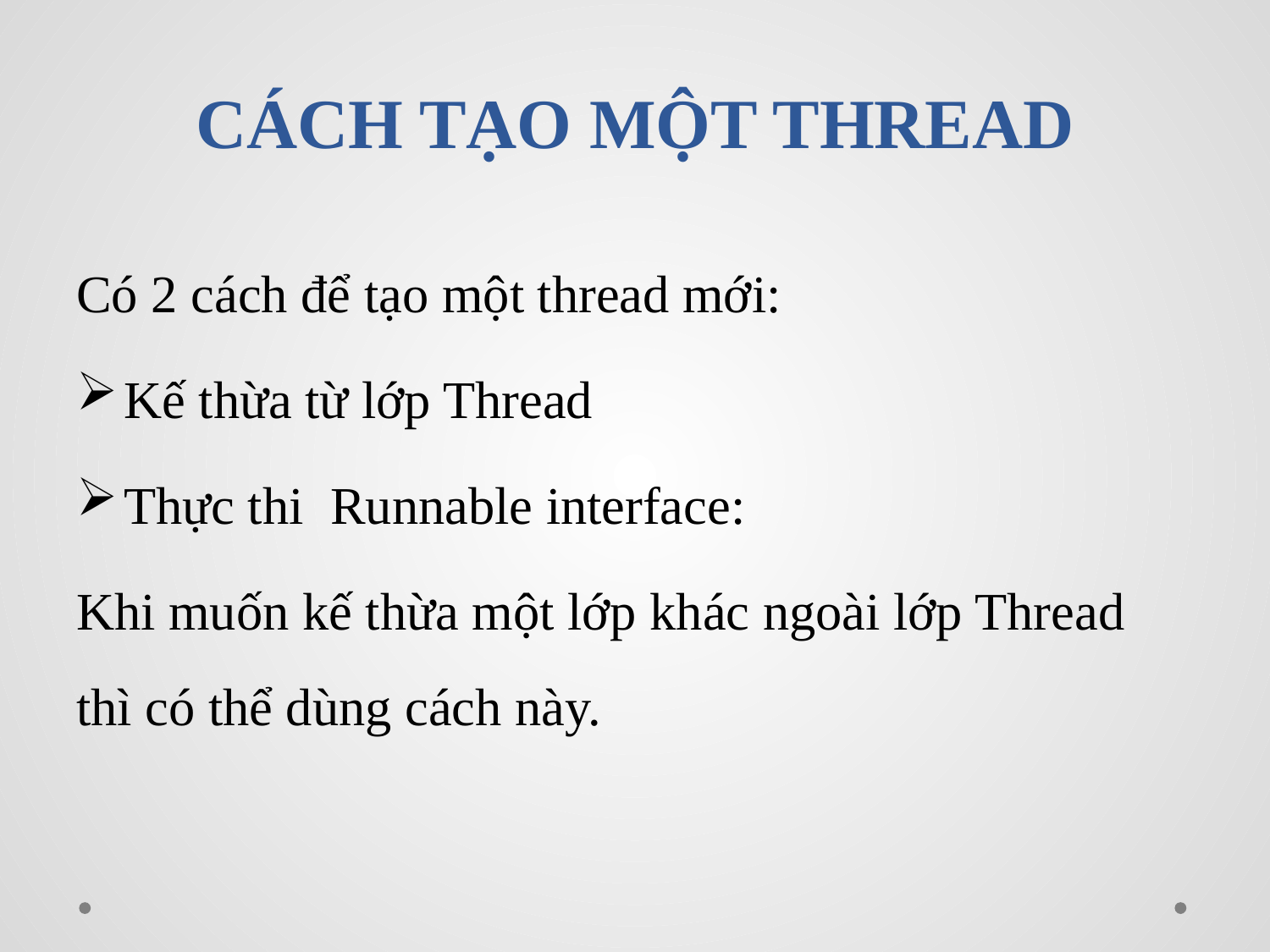

# CÁCH TẠO MỘT THREAD
Có 2 cách để tạo một thread mới:
Kế thừa từ lớp Thread
Thực thi  Runnable interface:
Khi muốn kế thừa một lớp khác ngoài lớp Thread thì có thể dùng cách này.